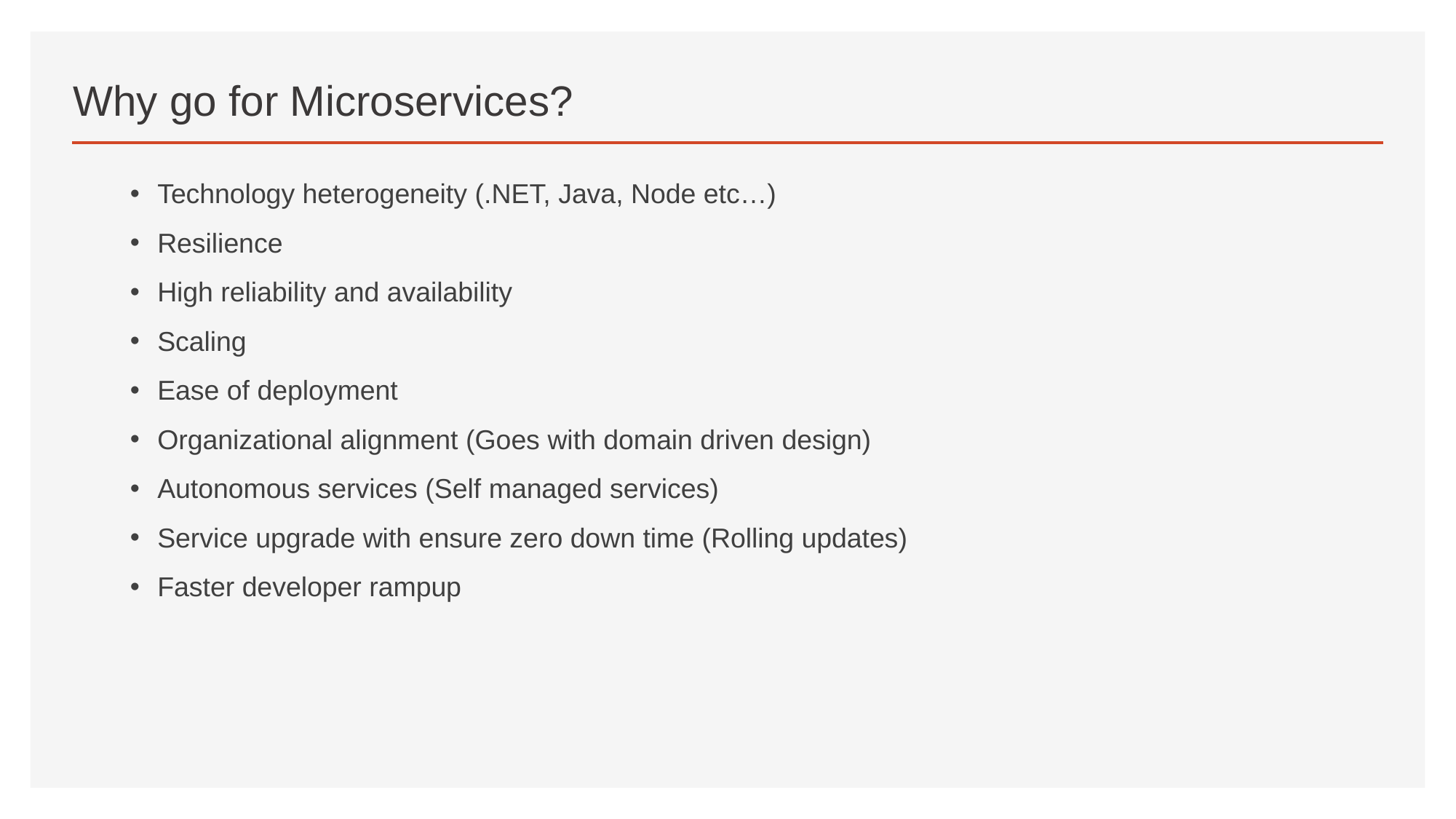

# Why go for Microservices?
Technology heterogeneity (.NET, Java, Node etc…)
Resilience
High reliability and availability
Scaling
Ease of deployment
Organizational alignment (Goes with domain driven design)
Autonomous services (Self managed services)
Service upgrade with ensure zero down time (Rolling updates)
Faster developer rampup